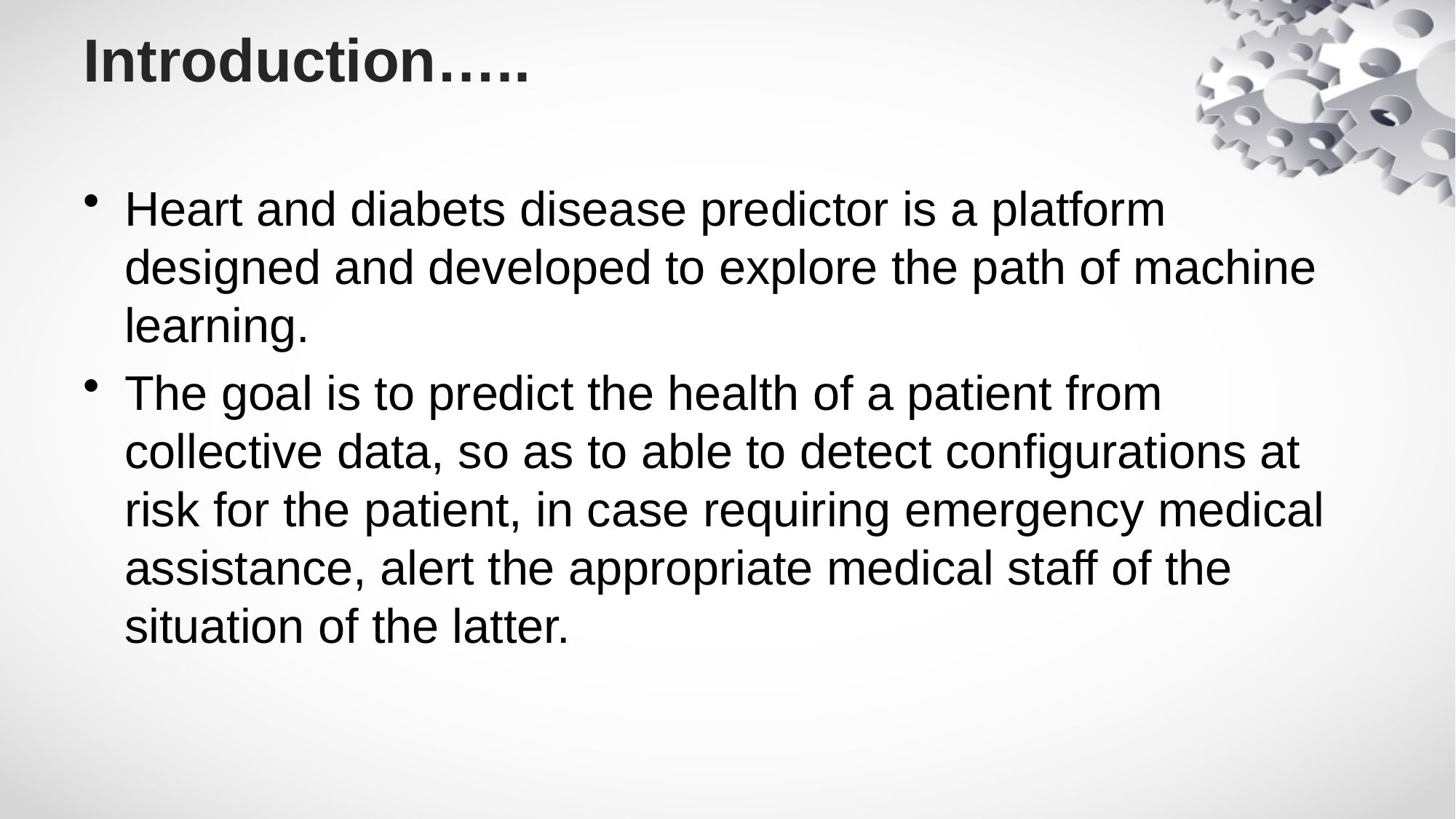

# Introduction…..
Heart and diabets disease predictor is a platform designed and developed to explore the path of machine learning.
The goal is to predict the health of a patient from collective data, so as to able to detect configurations at risk for the patient, in case requiring emergency medical assistance, alert the appropriate medical staff of the situation of the latter.